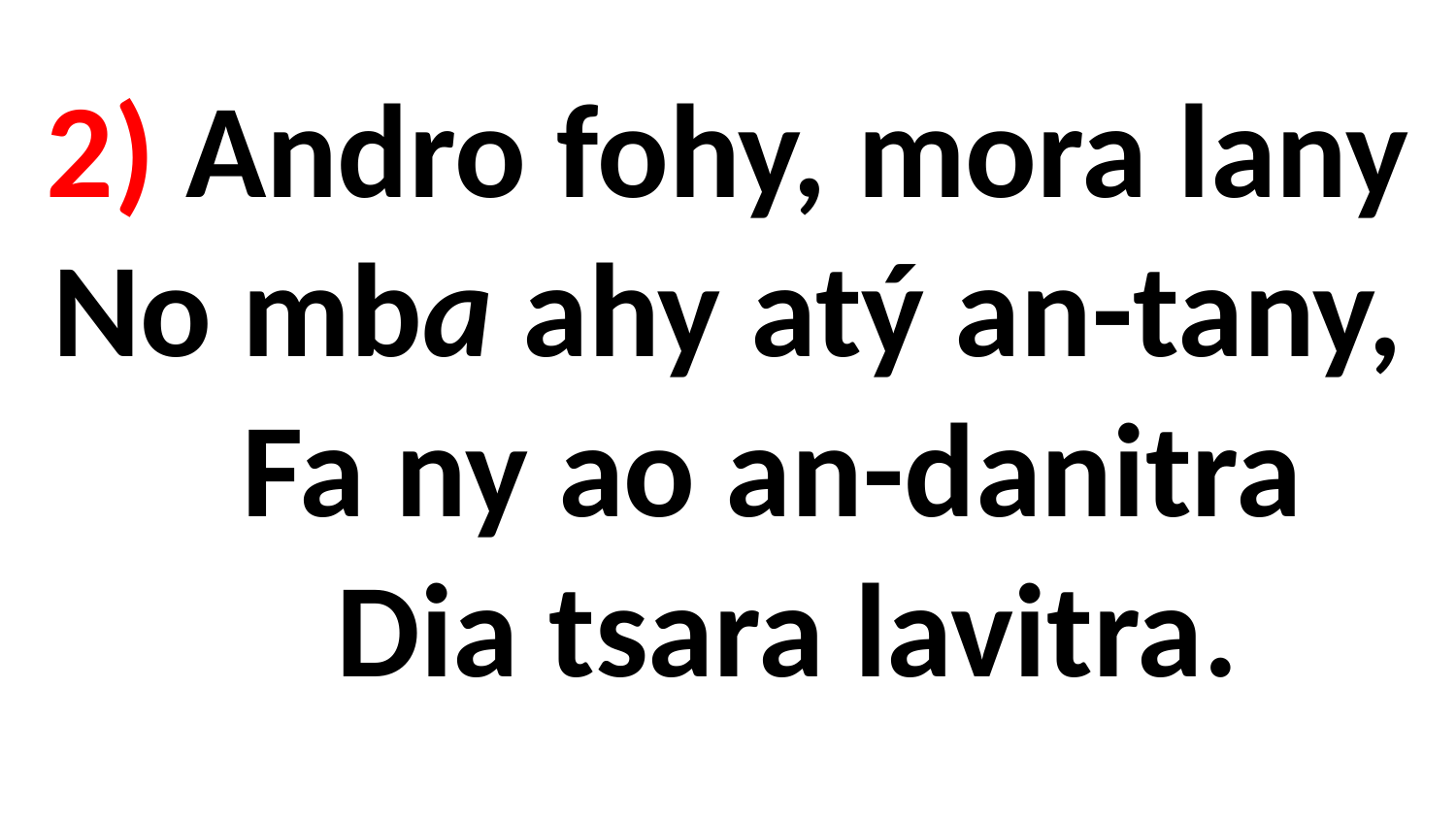

# 2) Andro fohy, mora lany No mba ahy atý an-tany, Fa ny ao an-danitra Dia tsara lavitra.